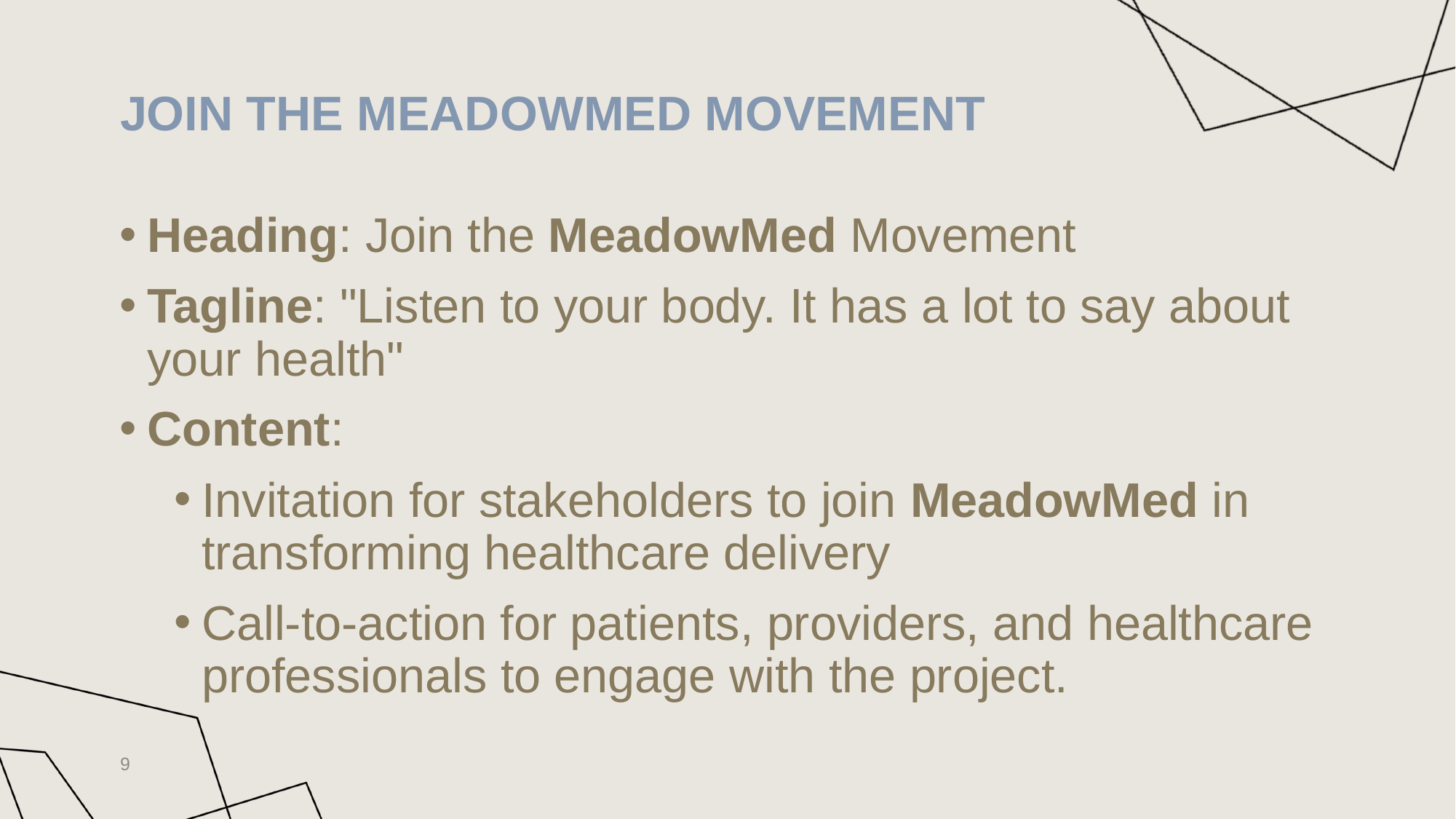

# Join the MEADOWMED Movement

Heading: Join the MeadowMed Movement
Tagline: "Listen to your body. It has a lot to say about your health"
Content:
Invitation for stakeholders to join MeadowMed in transforming healthcare delivery
Call-to-action for patients, providers, and healthcare professionals to engage with the project.

9